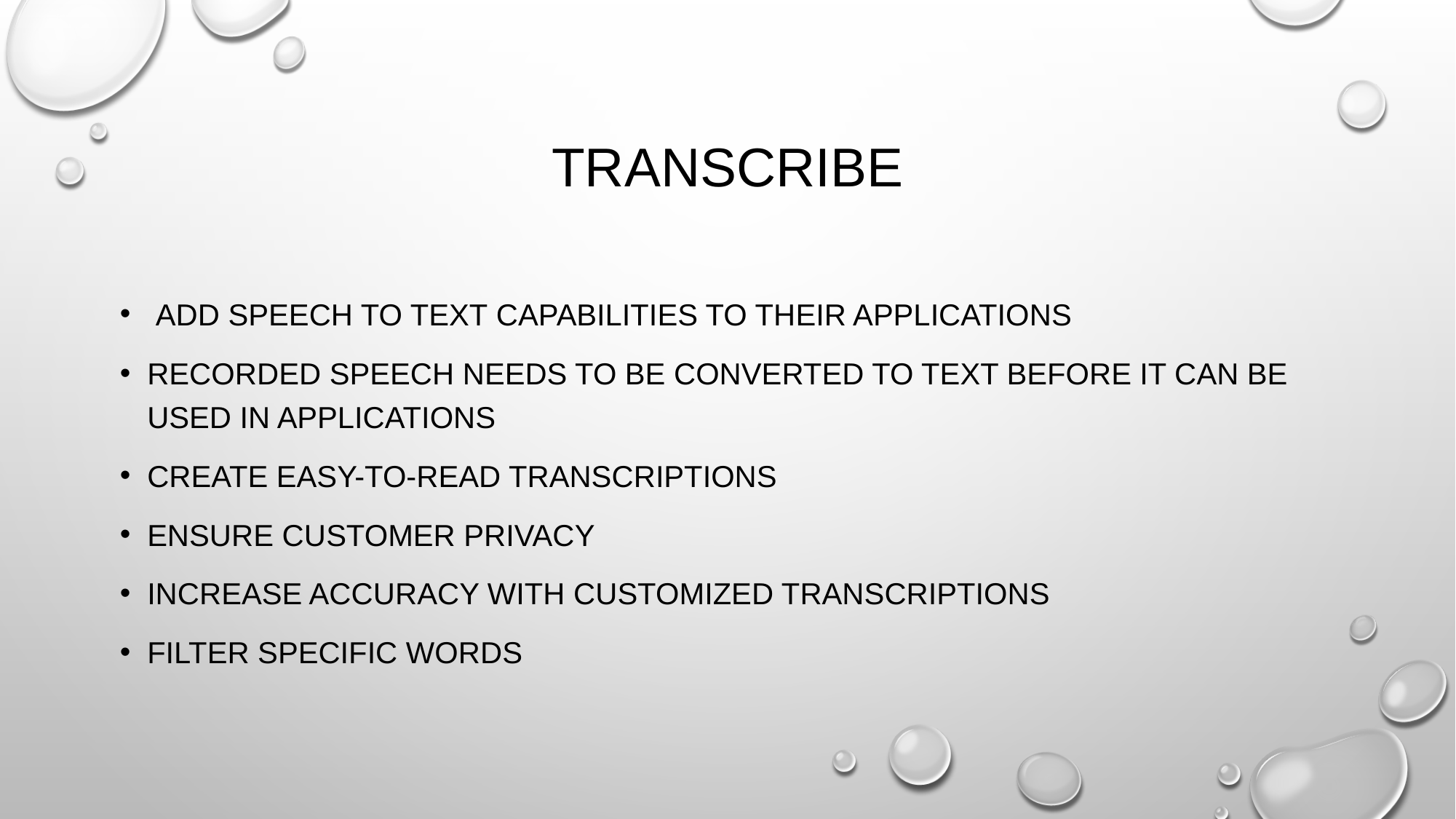

# transcribe
 add speech to text capabilities to their applications
recorded speech needs to be converted to text before it can be used in applications
Create easy-to-read transcriptions
Ensure customer privacy
Increase accuracy with customized transcriptions
Filter specific words